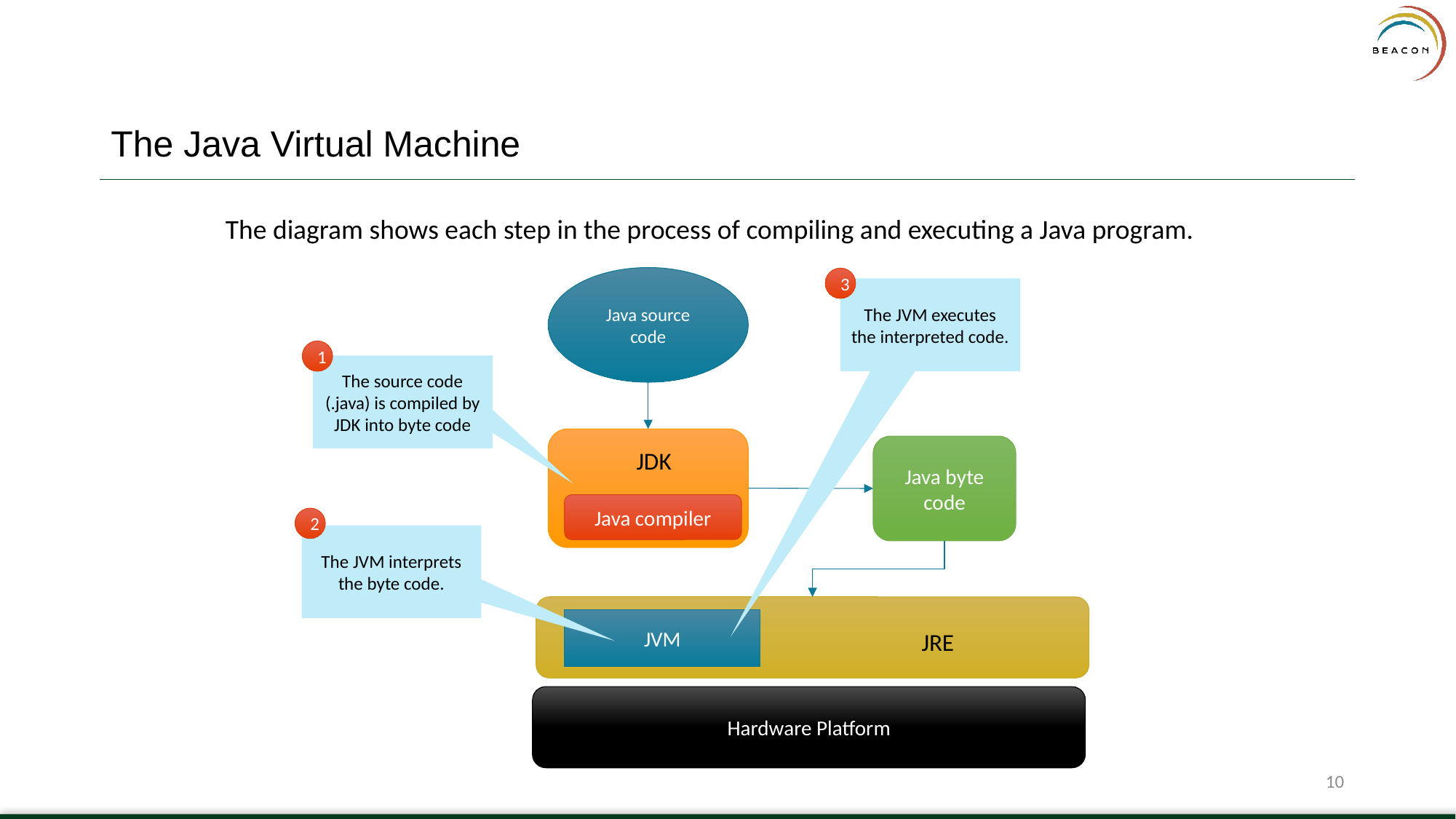

The Java Virtual Machine
The diagram shows each step in the process of compiling and executing a Java program.
Java source code
3
The JVM executes the interpreted code.
1
The source code (.java) is compiled by JDK into byte code

Java byte code
JDK
Java compiler
2
The JVM interprets the byte code.

JVM
JRE
Hardware Platform
10